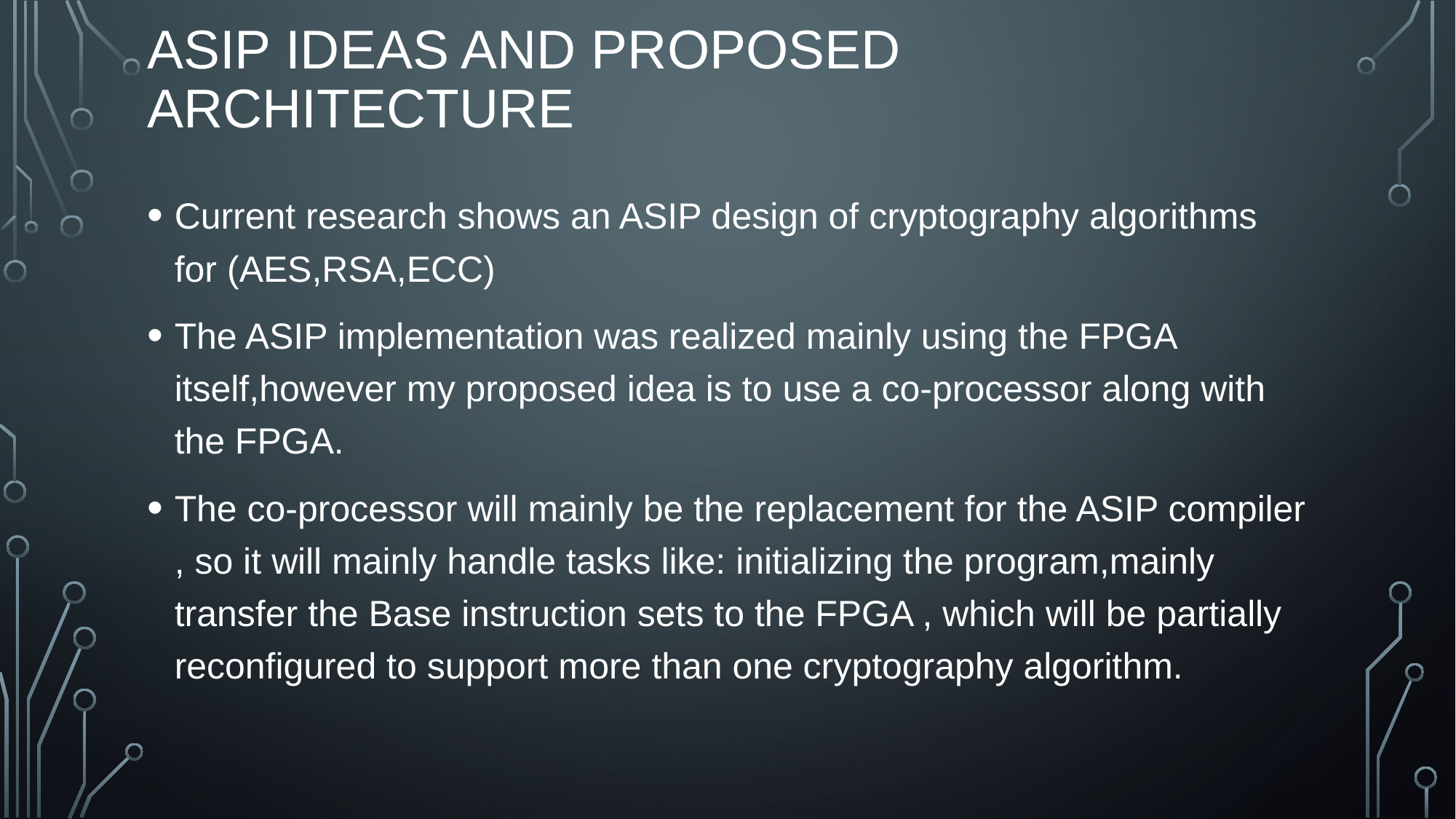

# ASIP Ideas and proposed architecture
Current research shows an ASIP design of cryptography algorithms for (AES,RSA,ECC)
The ASIP implementation was realized mainly using the FPGA itself,however my proposed idea is to use a co-processor along with the FPGA.
The co-processor will mainly be the replacement for the ASIP compiler , so it will mainly handle tasks like: initializing the program,mainly transfer the Base instruction sets to the FPGA , which will be partially reconfigured to support more than one cryptography algorithm.